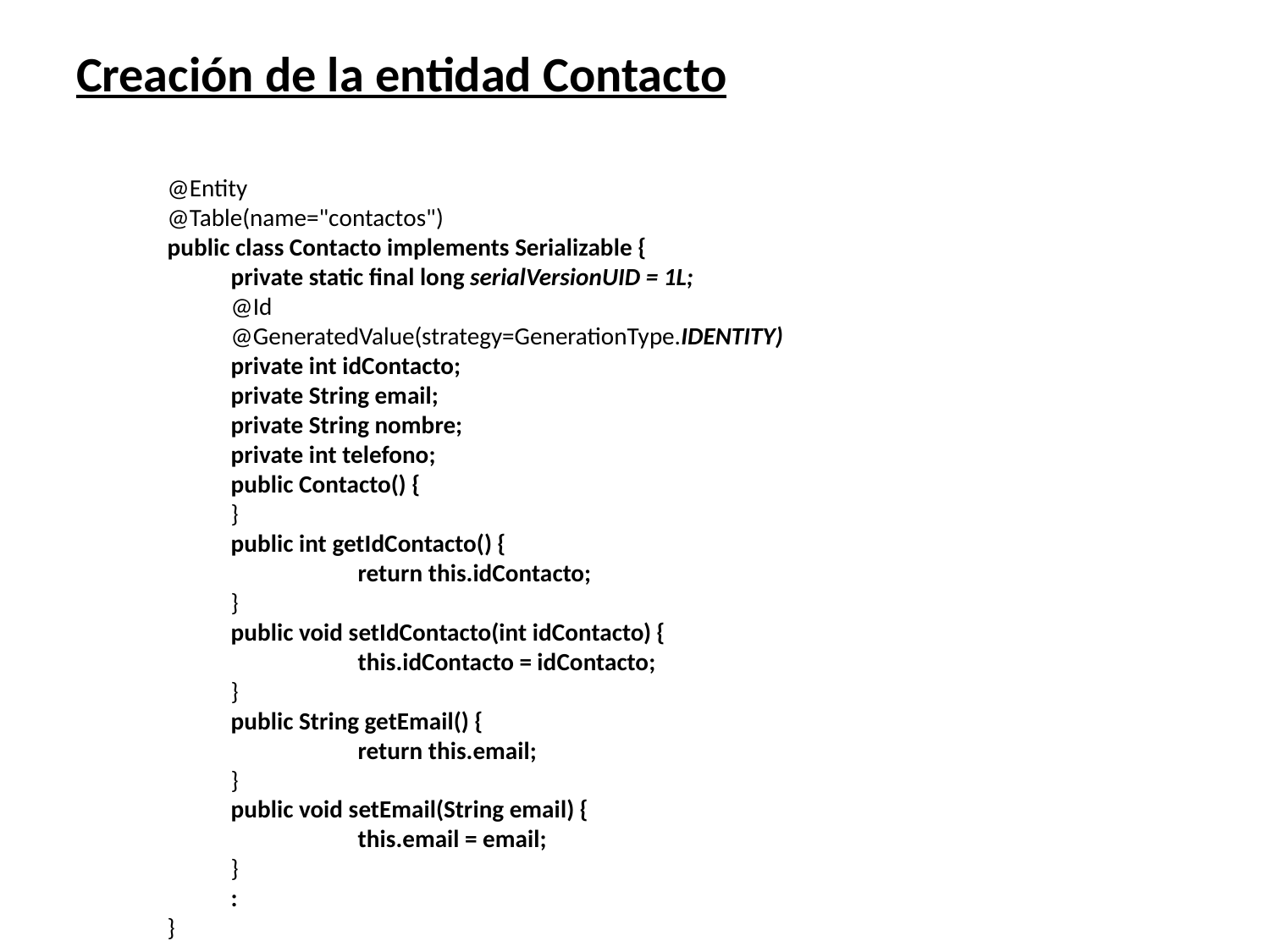

# Creación de la entidad Contacto
@Entity
@Table(name="contactos")
public class Contacto implements Serializable {
private static final long serialVersionUID = 1L;
@Id
@GeneratedValue(strategy=GenerationType.IDENTITY)
private int idContacto;
private String email;
private String nombre;
private int telefono;
public Contacto() {
}
public int getIdContacto() {
	return this.idContacto;
}
public void setIdContacto(int idContacto) {
	this.idContacto = idContacto;
}
public String getEmail() {
	return this.email;
}
public void setEmail(String email) {
	this.email = email;
}
:
}